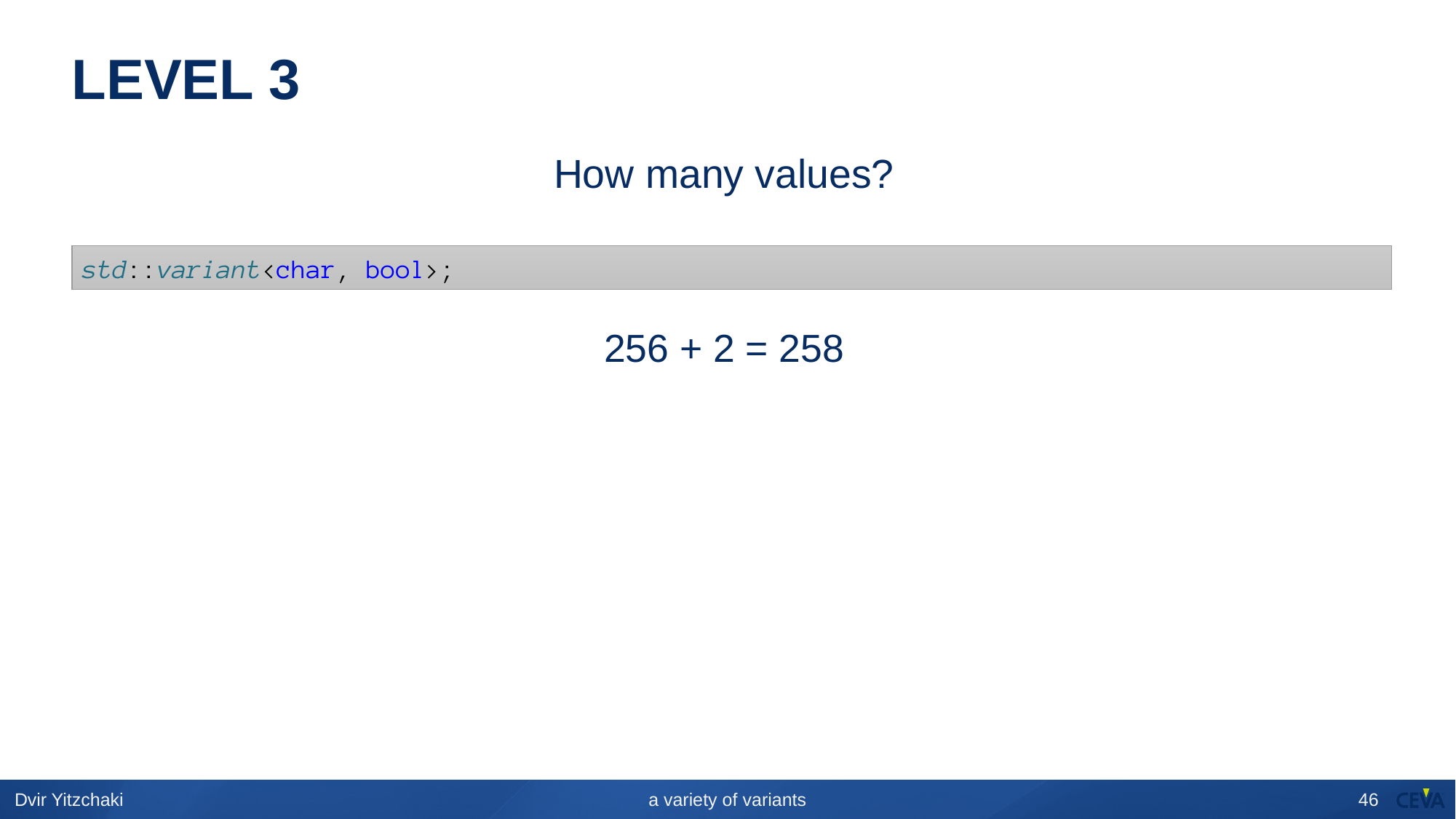

# LEVEL 3
How many values?
std::variant<char, bool>;
256 + 2 = 258